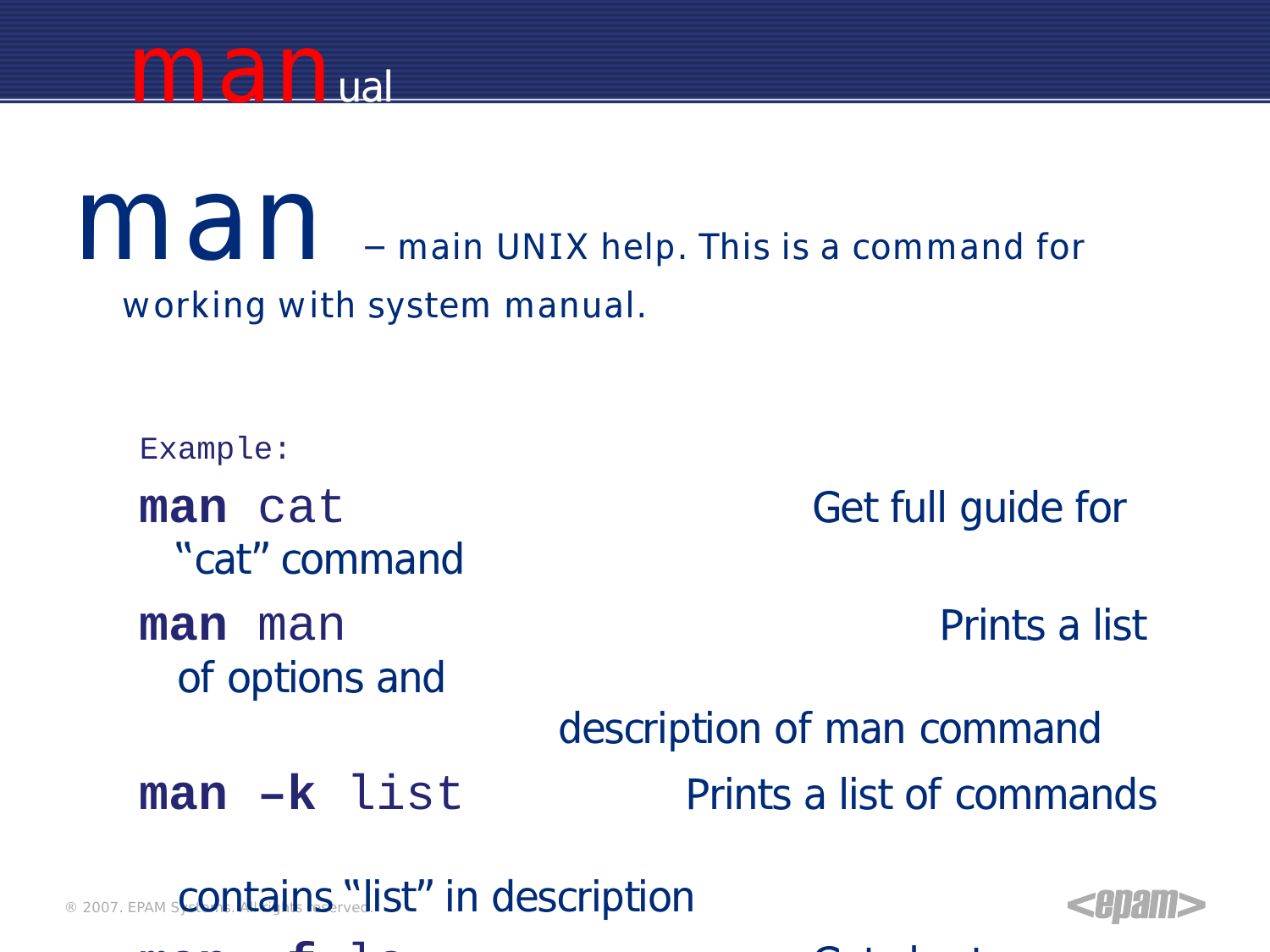

manual
man – main UNIX help. This is a command for working with system manual.

Example:
man cat				Get full guide for “cat” command
man man					Prints a list of options and 								description of man command
man –k list		Prints a list of commands 							contains “list” in description
man –f ls				Get short description of “ls” 								command